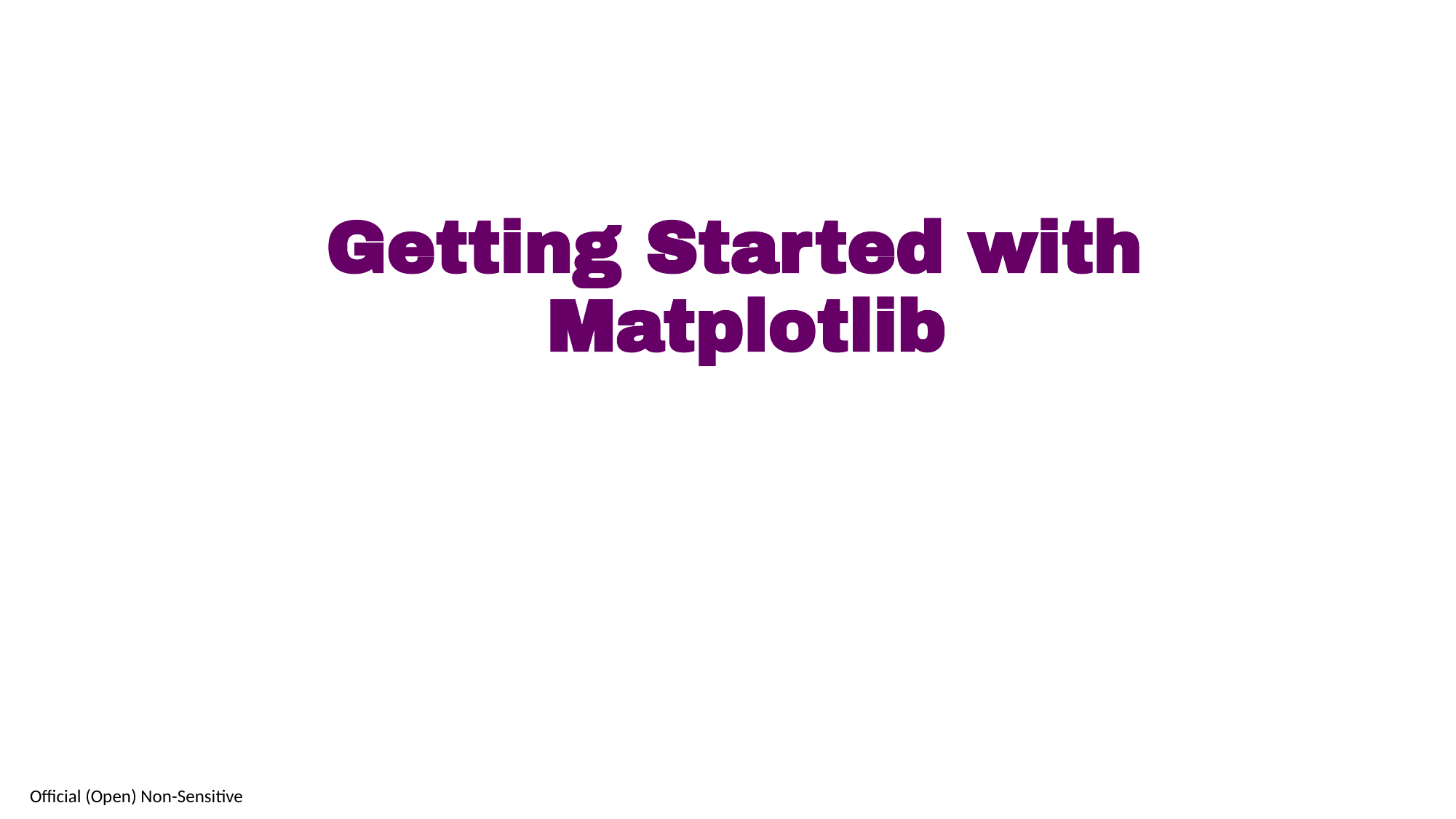

# Getting Started with Matplotlib
7
Official (Open) Non-Sensitive